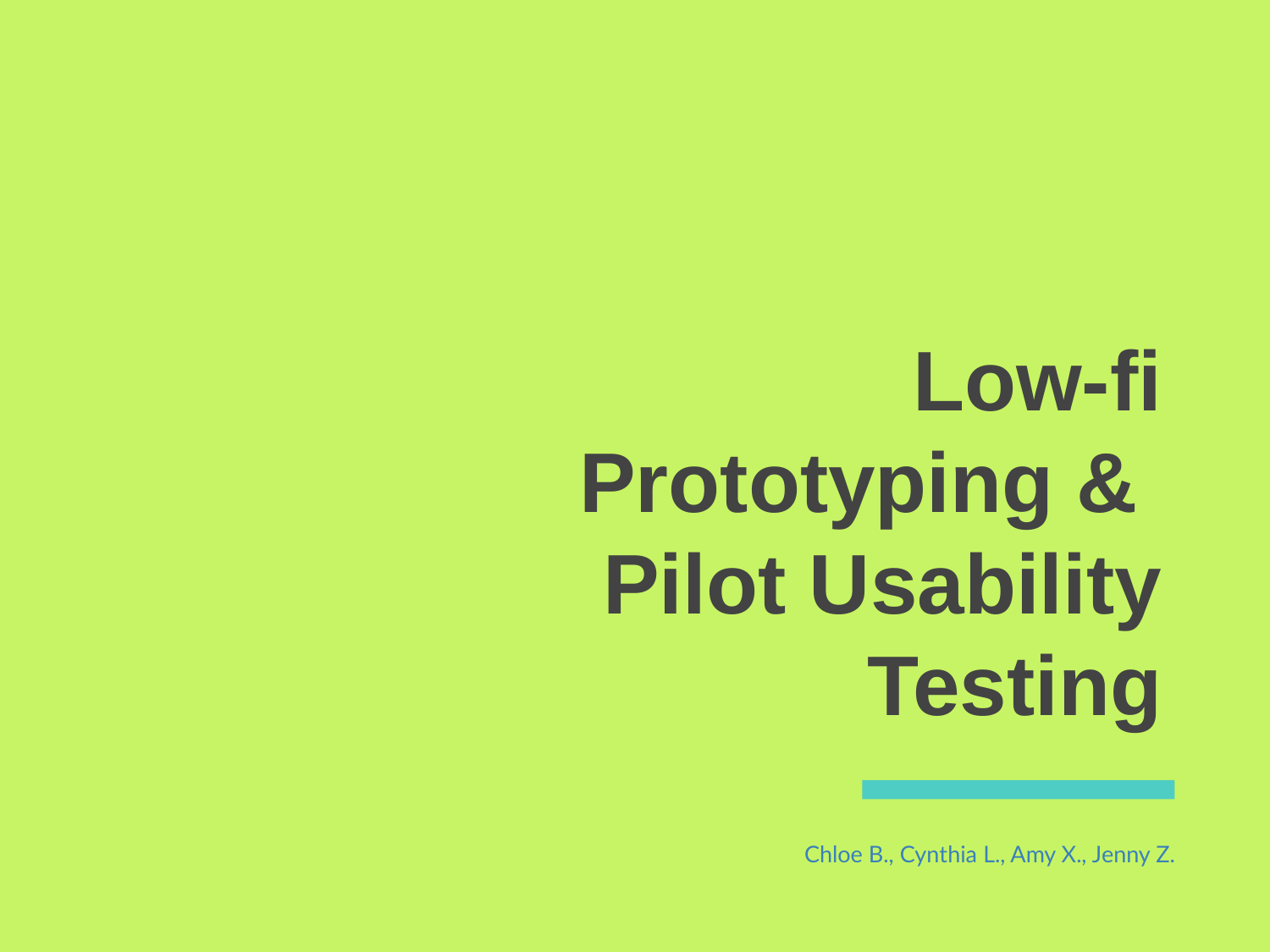

# Low-fi Prototyping &
Pilot Usability Testing
Chloe B., Cynthia L., Amy X., Jenny Z.